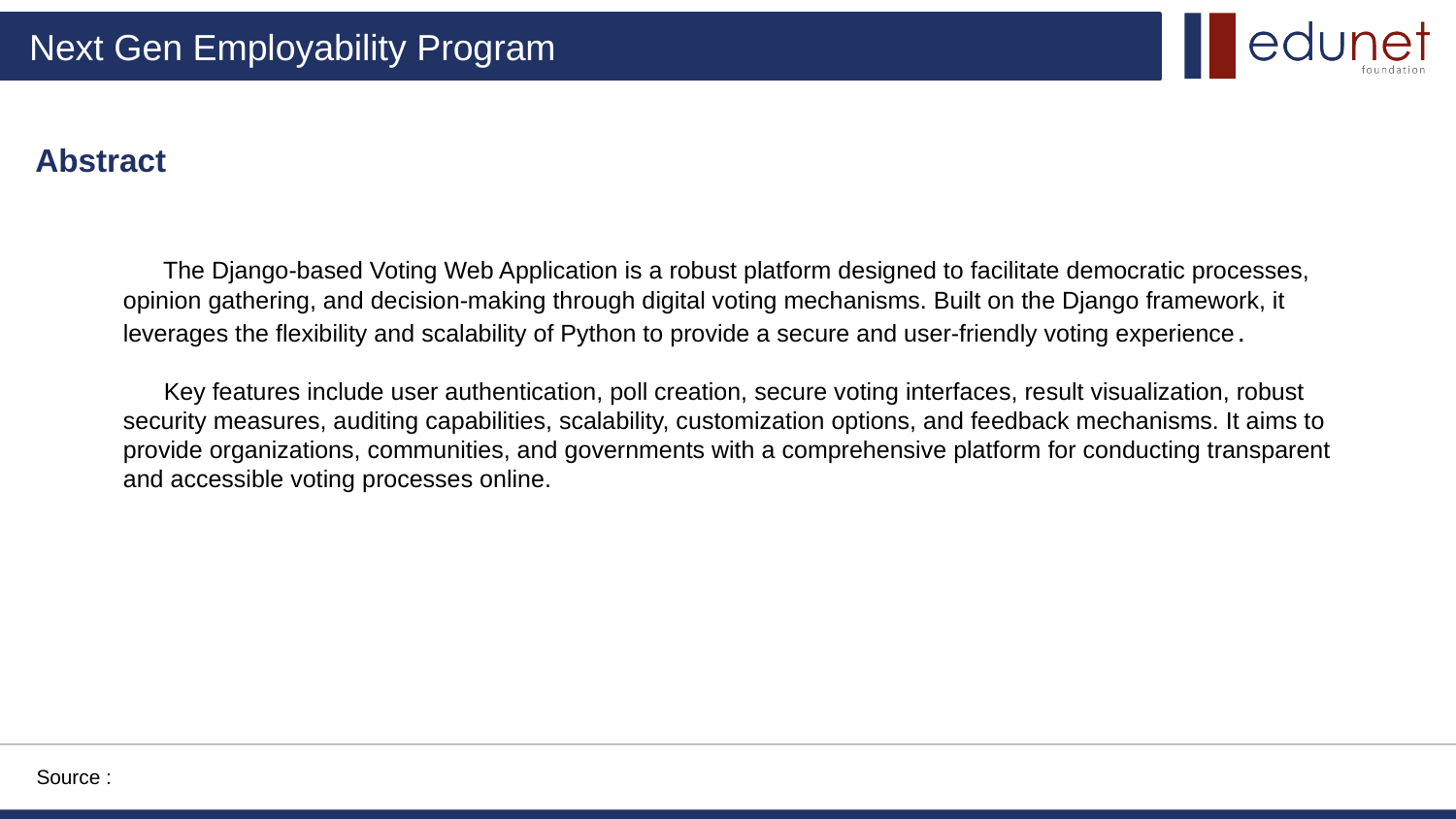

Abstract
     The Django-based Voting Web Application is a robust platform designed to facilitate democratic processes, opinion gathering, and decision-making through digital voting mechanisms. Built on the Django framework, it leverages the flexibility and scalability of Python to provide a secure and user-friendly voting experience.

      Key features include user authentication, poll creation, secure voting interfaces, result visualization, robust security measures, auditing capabilities, scalability, customization options, and feedback mechanisms. It aims to provide organizations, communities, and governments with a comprehensive platform for conducting transparent and accessible voting processes online.
Source :